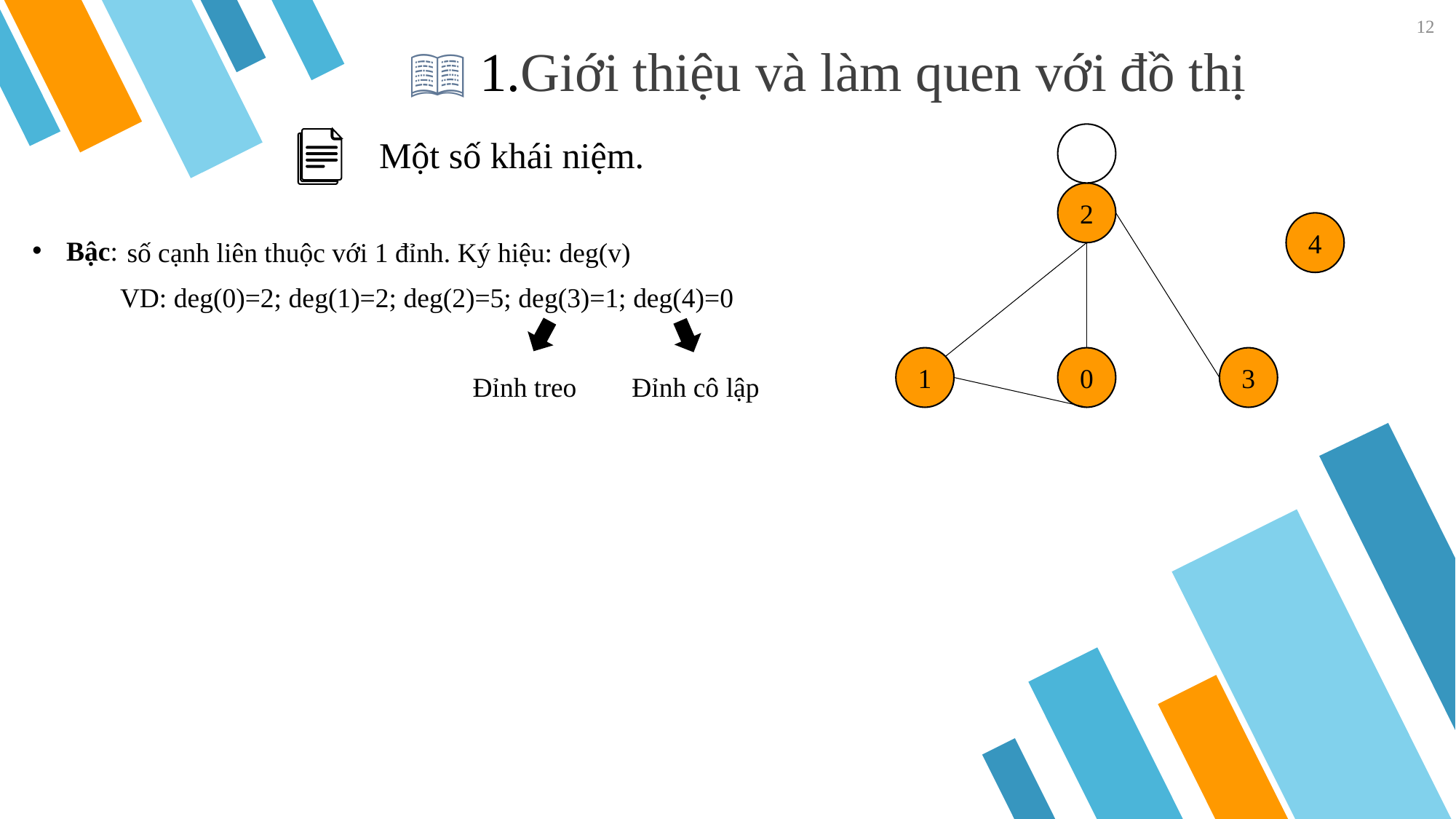

12
📖 1.Giới thiệu và làm quen với đồ thị

Một số khái niệm.

2
4
           số cạnh liên thuộc với 1 đỉnh. Ký hiệu: deg(v)
          VD: deg(0)=2; deg(1)=2; deg(2)=5; deg(3)=1; deg(4)=0

                                                             Đỉnh treo        Đỉnh cô lập

Bậc:

1
0
3